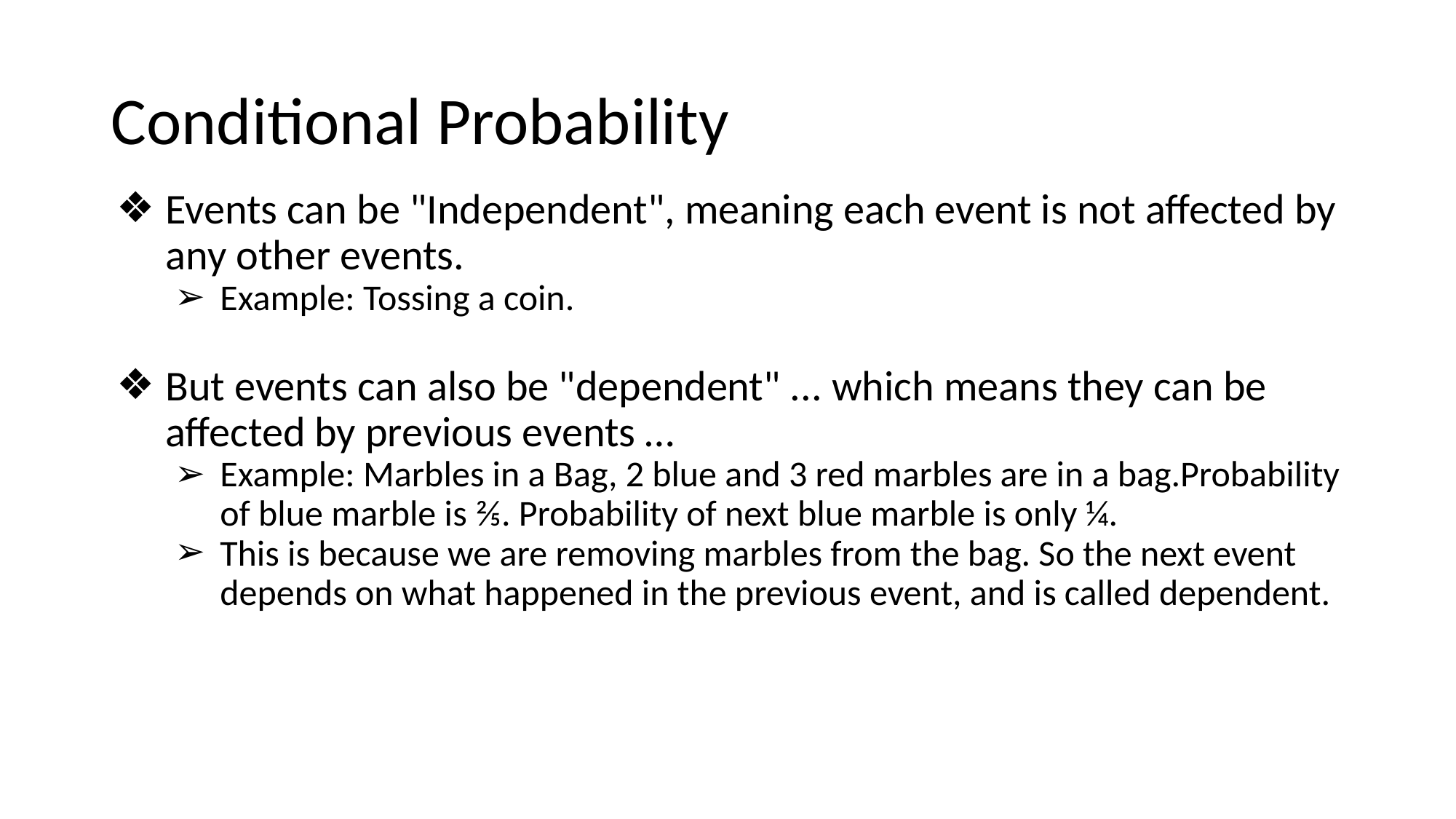

# Conditional Probability
Events can be "Independent", meaning each event is not affected by any other events.
Example: Tossing a coin.

But events can also be "dependent" ... which means they can be affected by previous events …
Example: Marbles in a Bag, 2 blue and 3 red marbles are in a bag.Probability of blue marble is ⅖. Probability of next blue marble is only ¼.
This is because we are removing marbles from the bag. So the next event depends on what happened in the previous event, and is called dependent.